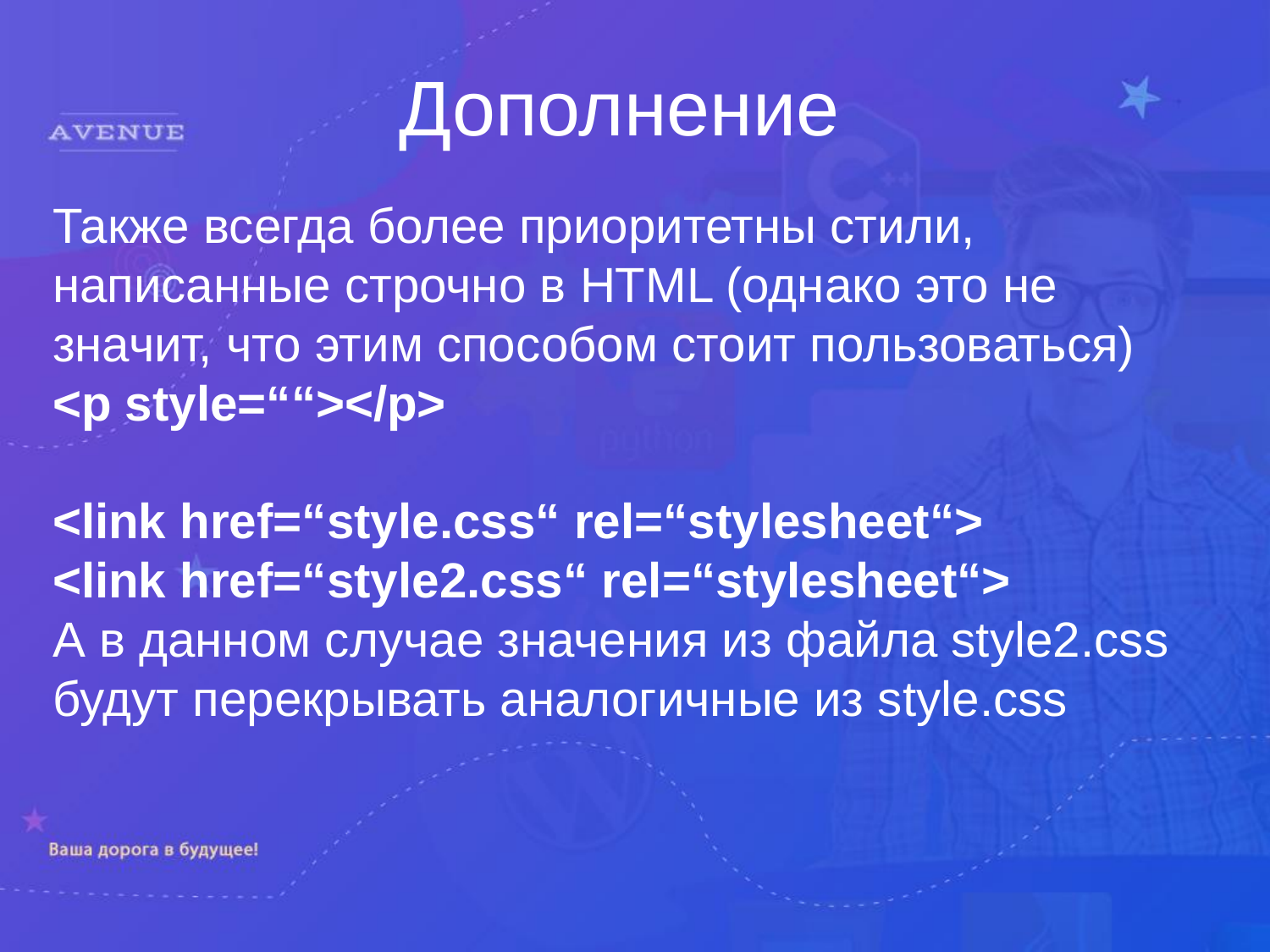

Дополнение
Также всегда более приоритетны стили, написанные строчно в HTML (однако это не значит, что этим способом стоит пользоваться)
<p style=““></p>

<link href=“style.css“ rel=“stylesheet“>
<link href=“style2.css“ rel=“stylesheet“>
А в данном случае значения из файла style2.css будут перекрывать аналогичные из style.css